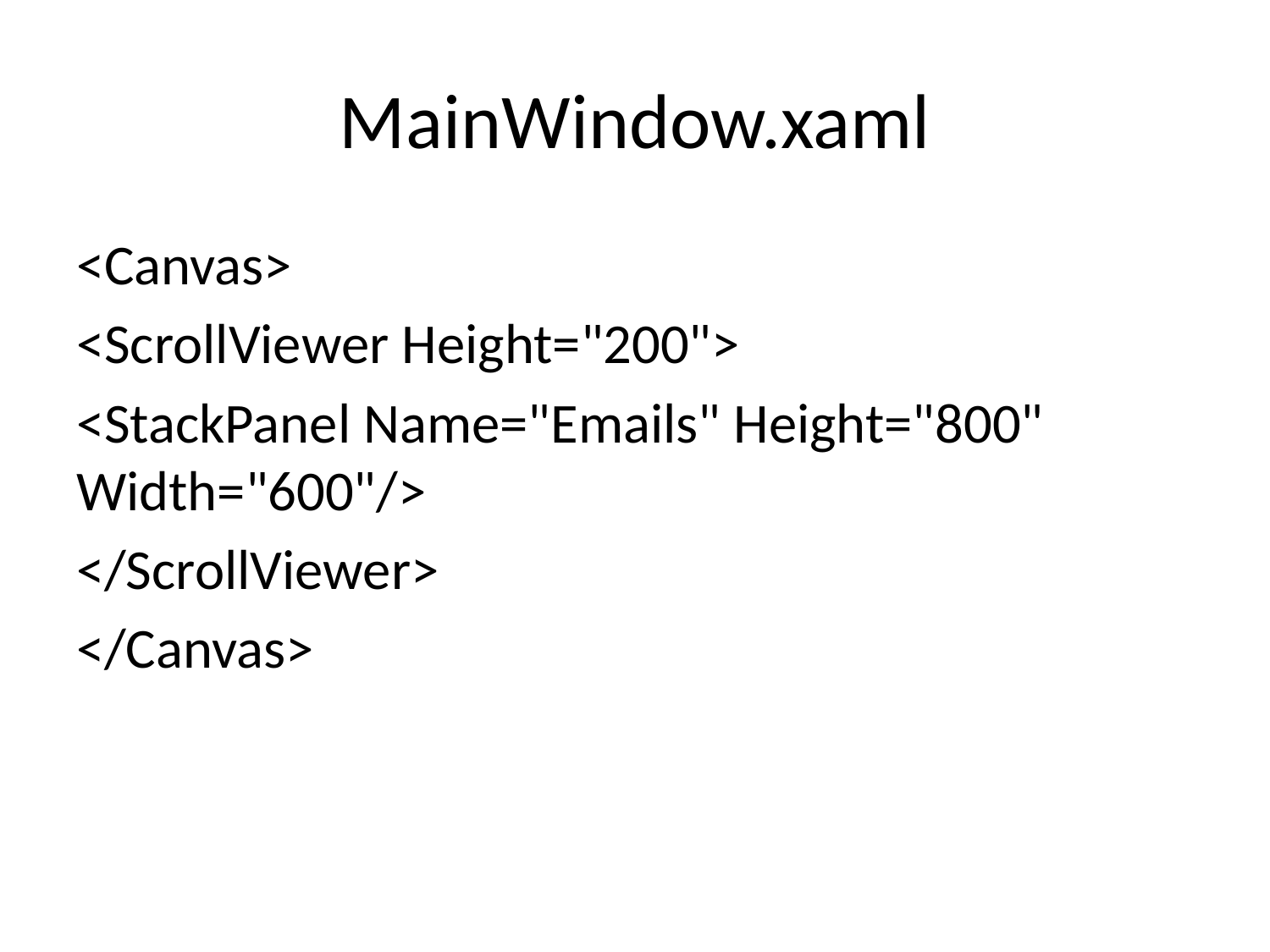

# MainWindow.xaml
<Canvas>
<ScrollViewer Height="200">
<StackPanel Name="Emails" Height="800" Width="600"/>
</ScrollViewer>
</Canvas>